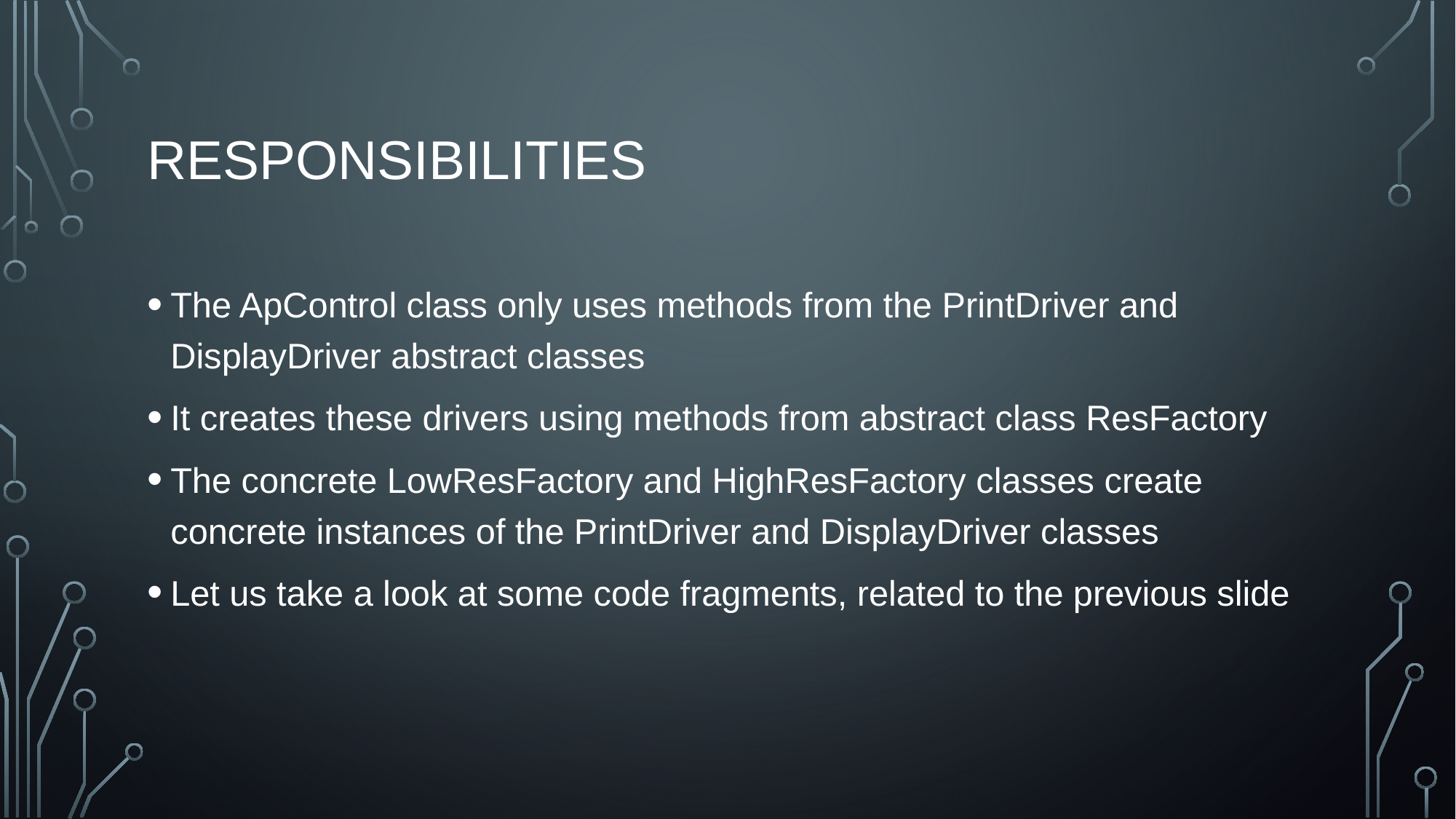

# Responsibilities
The ApControl class only uses methods from the PrintDriver and DisplayDriver abstract classes
It creates these drivers using methods from abstract class ResFactory
The concrete LowResFactory and HighResFactory classes create concrete instances of the PrintDriver and DisplayDriver classes
Let us take a look at some code fragments, related to the previous slide